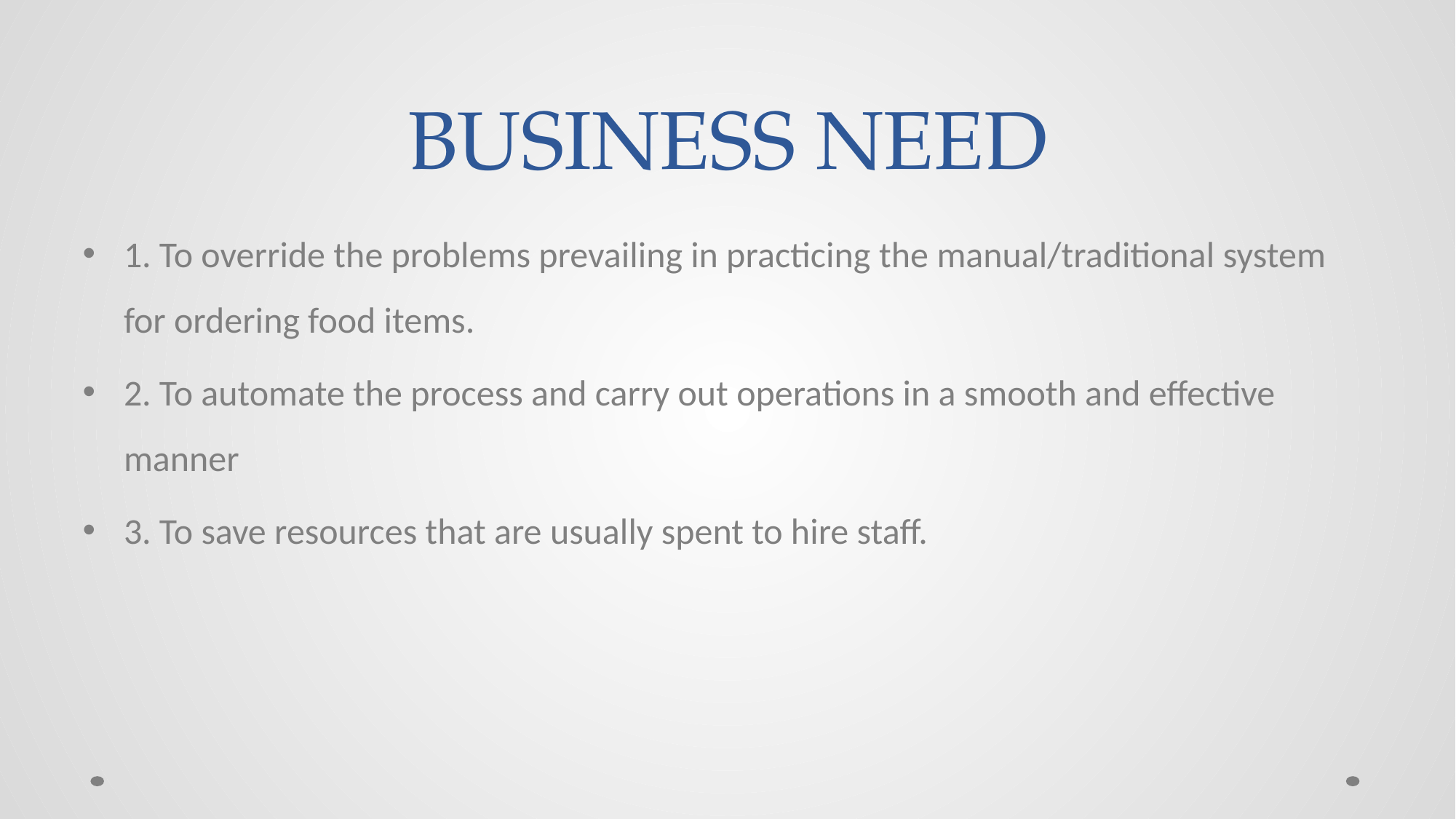

# BUSINESS NEED
1. To override the problems prevailing in practicing the manual/traditional system for ordering food items.
2. To automate the process and carry out operations in a smooth and effective manner
3. To save resources that are usually spent to hire staff.